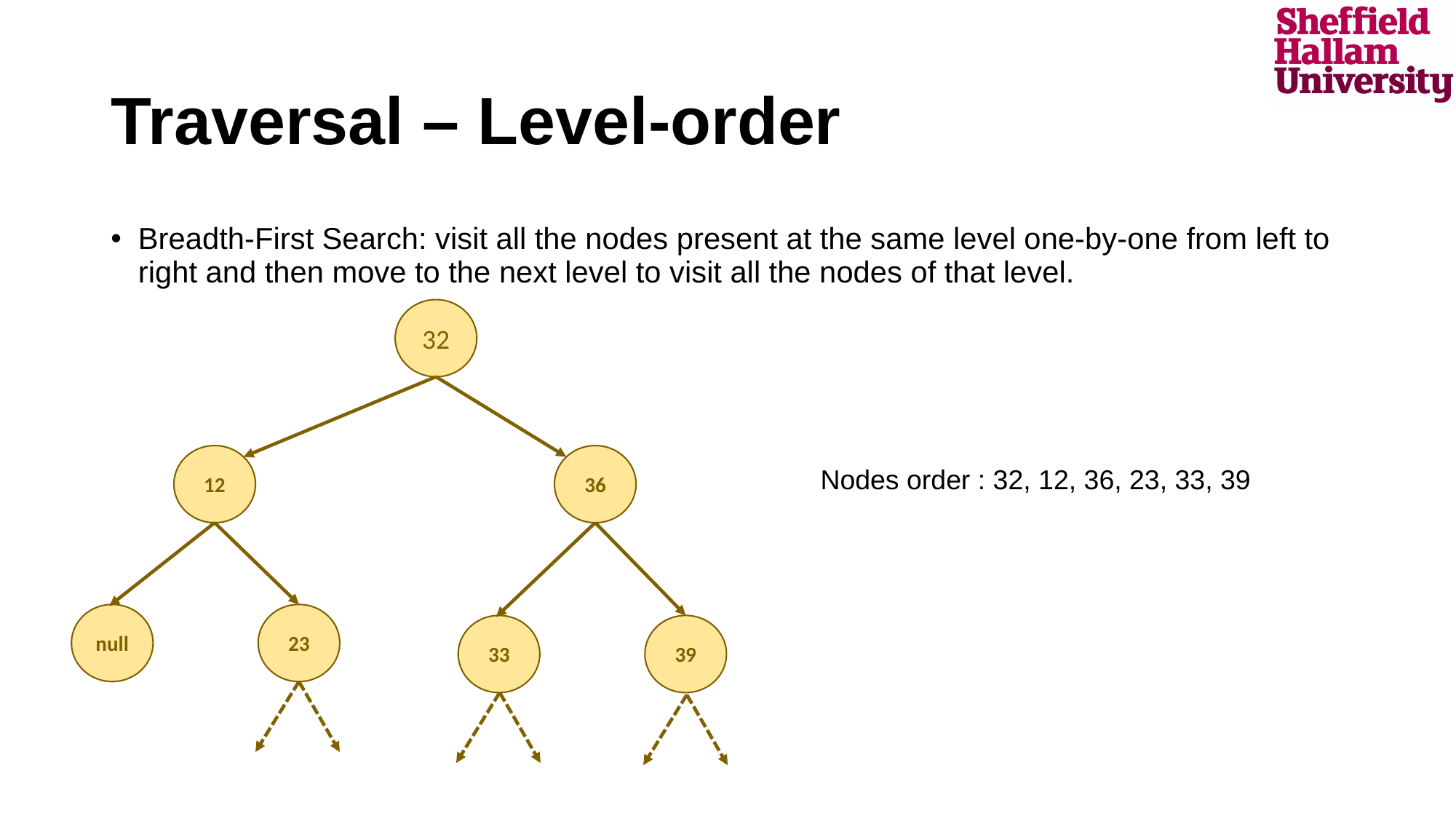

# Traversal – Level-order
Breadth-First Search: visit all the nodes present at the same level one-by-one from left to right and then move to the next level to visit all the nodes of that level.
32
12
36
Nodes order : 32, 12, 36, 23, 33, 39
null
23
33
39